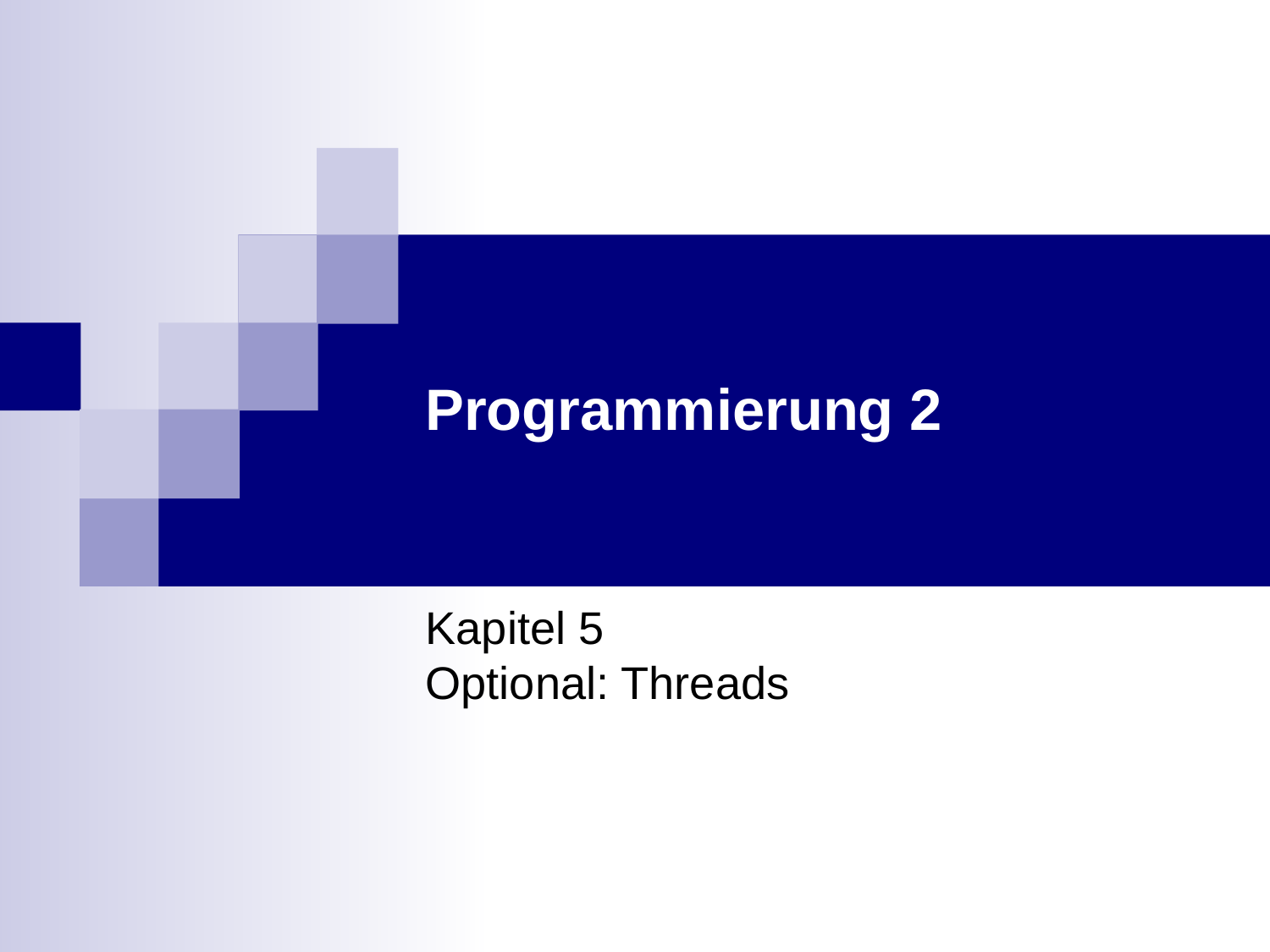

# Programmierung 2
Kapitel 5
Optional: Threads